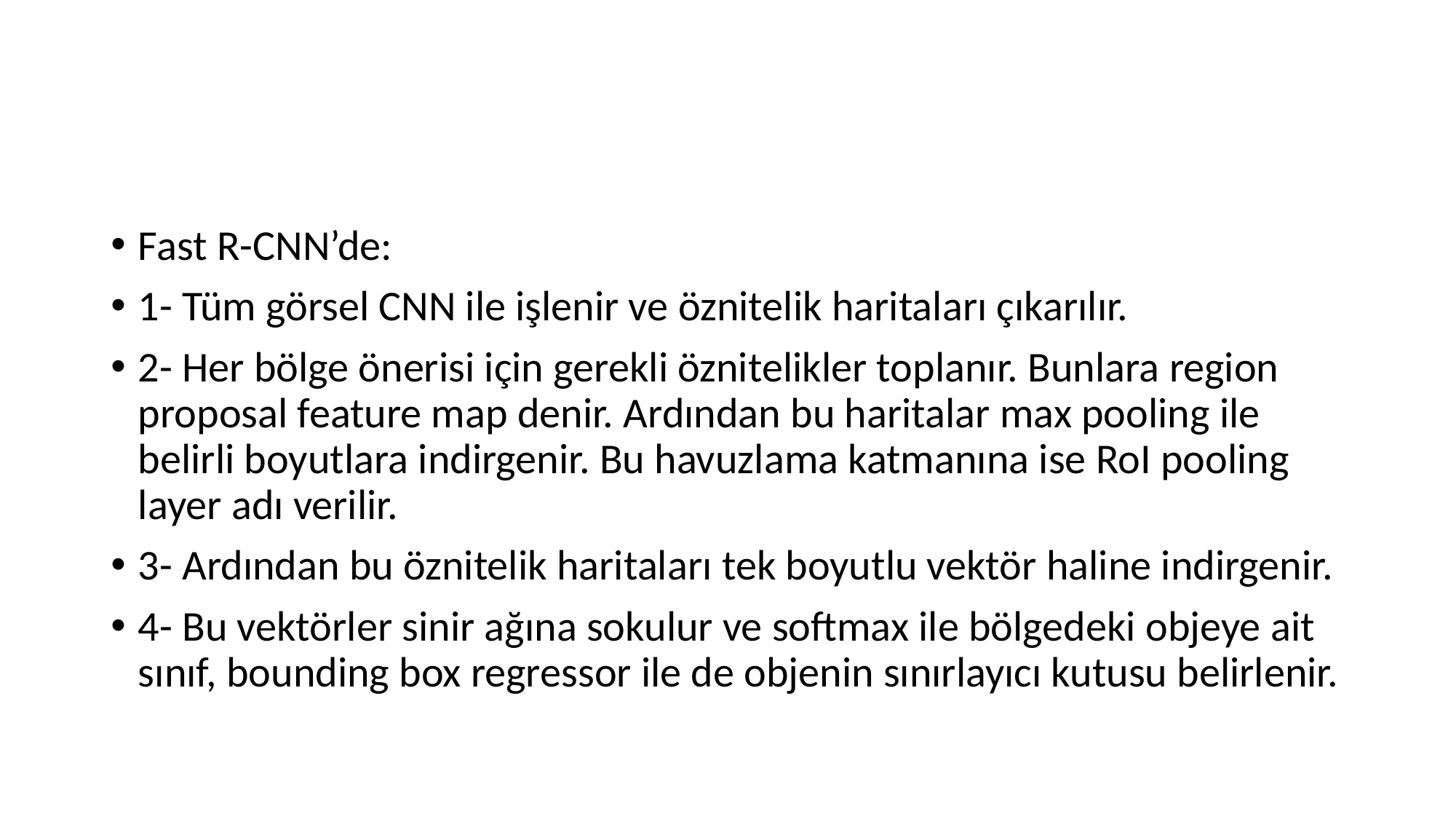

#
Fast R-CNN’de:
1- Tüm görsel CNN ile işlenir ve öznitelik haritaları çıkarılır.
2- Her bölge önerisi için gerekli öznitelikler toplanır. Bunlara region proposal feature map denir. Ardından bu haritalar max pooling ile belirli boyutlara indirgenir. Bu havuzlama katmanına ise RoI pooling layer adı verilir.
3- Ardından bu öznitelik haritaları tek boyutlu vektör haline indirgenir.
4- Bu vektörler sinir ağına sokulur ve softmax ile bölgedeki objeye ait sınıf, bounding box regressor ile de objenin sınırlayıcı kutusu belirlenir.